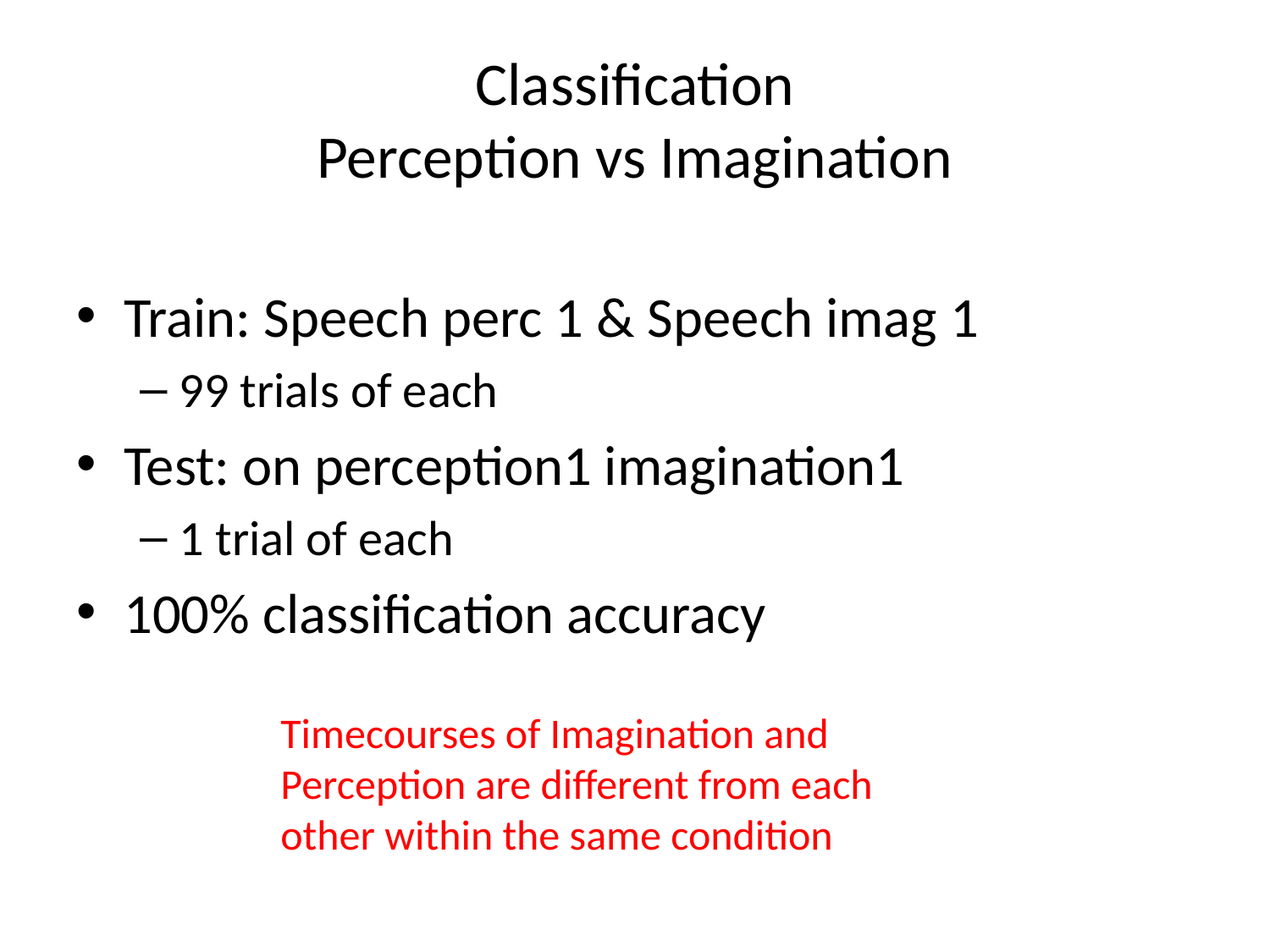

# Classification Perception vs Imagination
Train: Speech perc 1 & Speech imag 1
99 trials of each
Test: on perception1 imagination1
1 trial of each
100% classification accuracy

Timecourses of Imagination and Perception are different from each other within the same condition